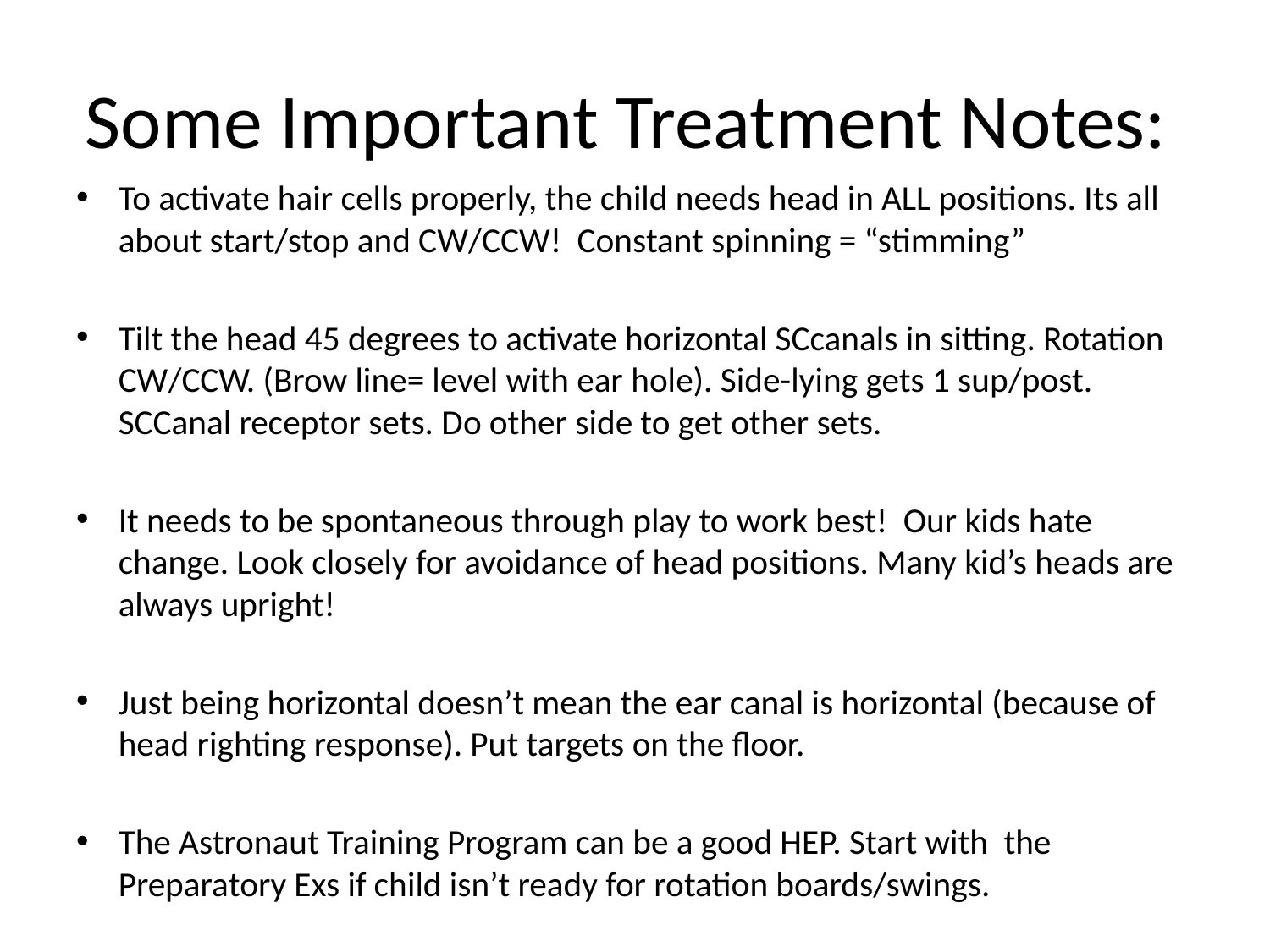

# Some Important Treatment Notes:
To activate hair cells properly, the child needs head in ALL positions. Its all about start/stop and CW/CCW!  Constant spinning = “stimming”

Tilt the head 45 degrees to activate horizontal SCcanals in sitting. Rotation CW/CCW. (Brow line= level with ear hole). Side-lying gets 1 sup/post. SCCanal receptor sets. Do other side to get other sets.

It needs to be spontaneous through play to work best!  Our kids hate change. Look closely for avoidance of head positions. Many kid’s heads are always upright!

Just being horizontal doesn’t mean the ear canal is horizontal (because of head righting response). Put targets on the floor.

The Astronaut Training Program can be a good HEP. Start with  the Preparatory Exs if child isn’t ready for rotation boards/swings.